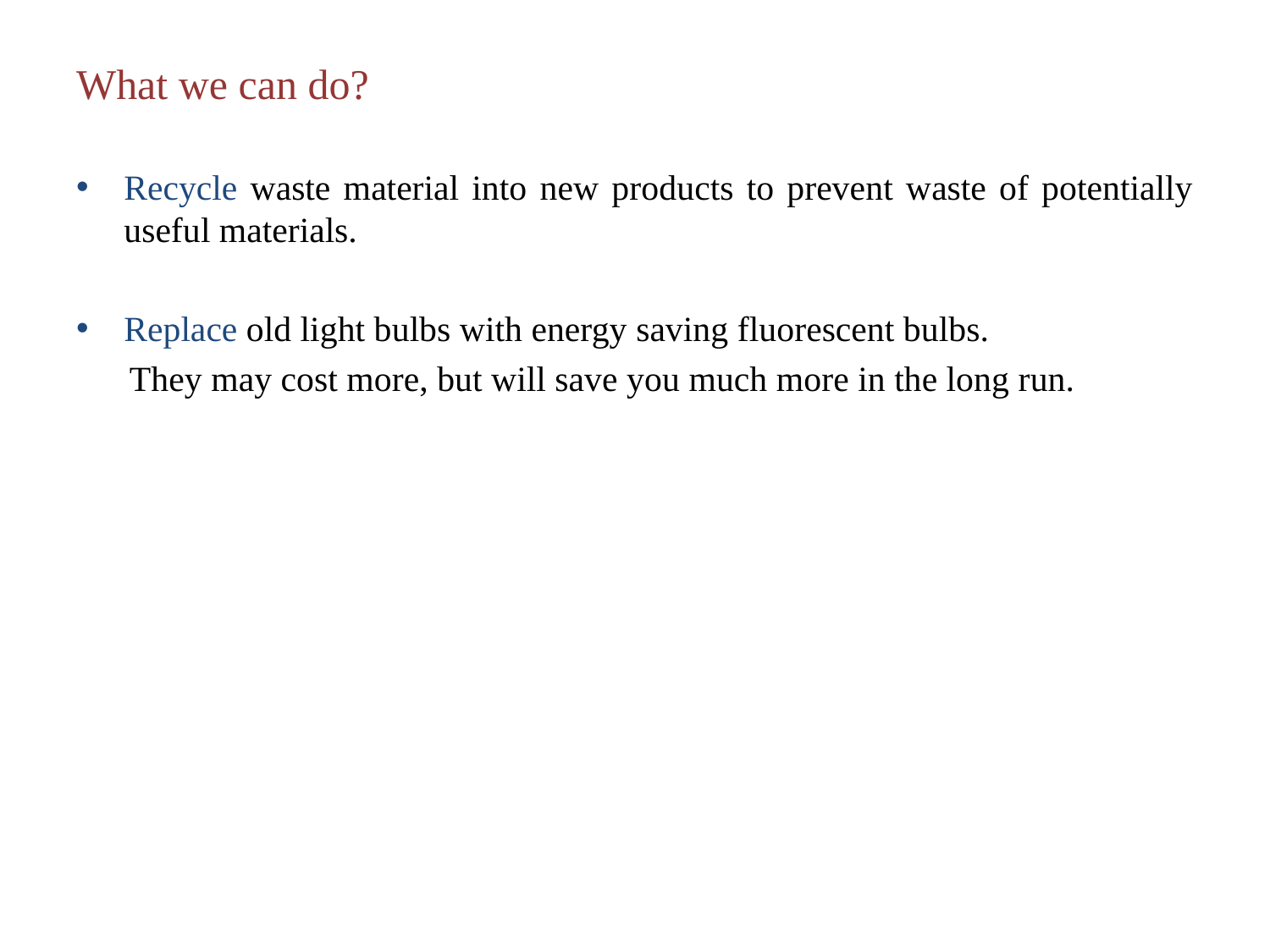

# What we can do?
Recycle waste material into new products to prevent waste of potentially useful materials.

Replace old light bulbs with energy saving fluorescent bulbs.
      They may cost more, but will save you much more in the long run.